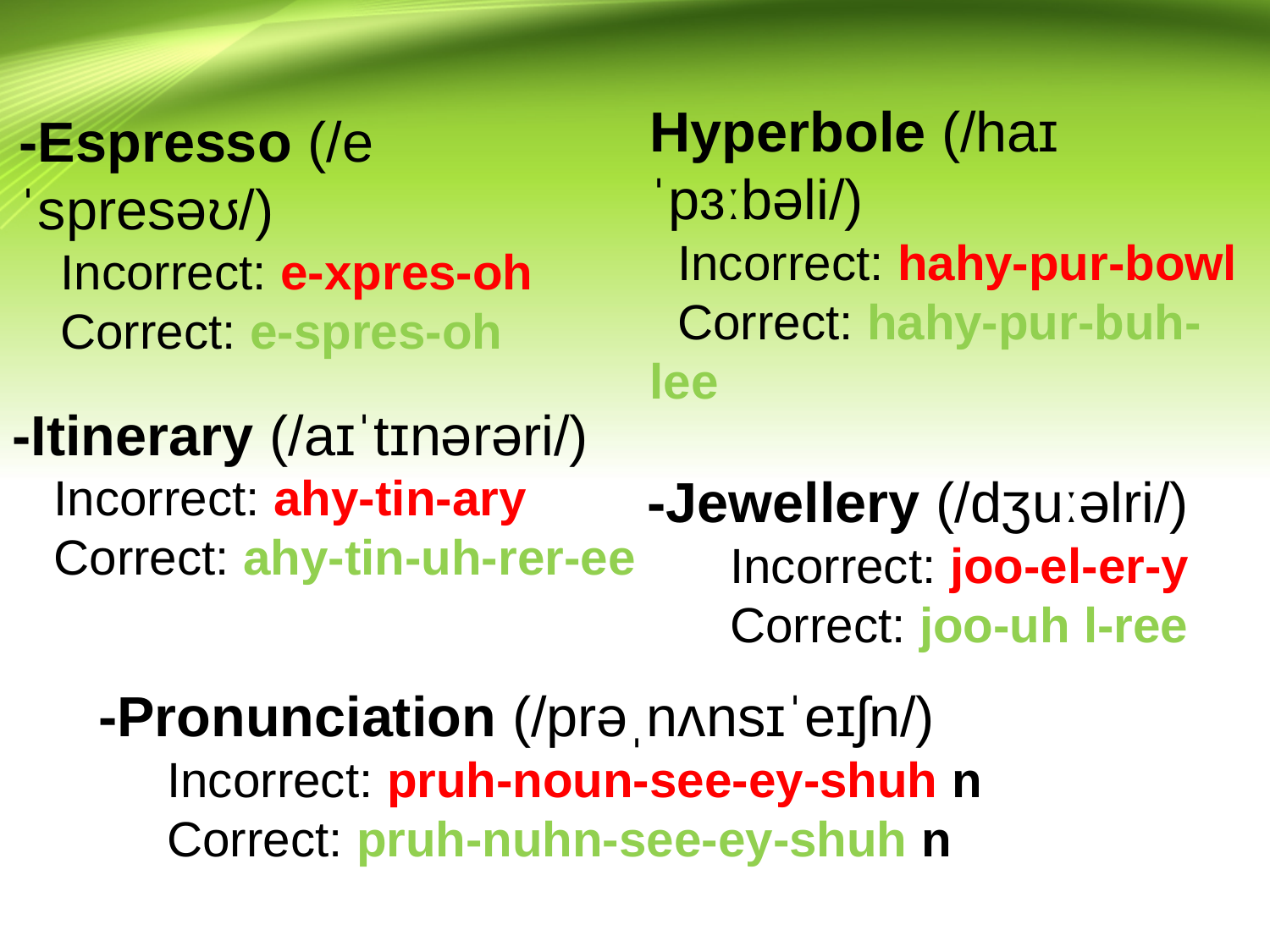

Hyperbole (/haɪˈpɜːbəli/)
  Incorrect: hahy-pur-bowl
  Correct: hahy-pur-buh-lee
-Espresso (/eˈspresəʊ/)
   Incorrect: e-xpres-oh
   Correct: e-spres-oh

-Itinerary (/aɪˈtɪnərəri/)
   Incorrect: ahy-tin-ary
   Correct: ahy-tin-uh-rer-ee

-Jewellery (/dʒuːəlri/)
      Incorrect: joo-el-er-y
      Correct: joo-uh l-ree

-Pronunciation (/prəˌnʌnsɪˈeɪʃn/)
     Incorrect: pruh-noun-see-ey-shuh n
     Correct: pruh-nuhn-see-ey-shuh n